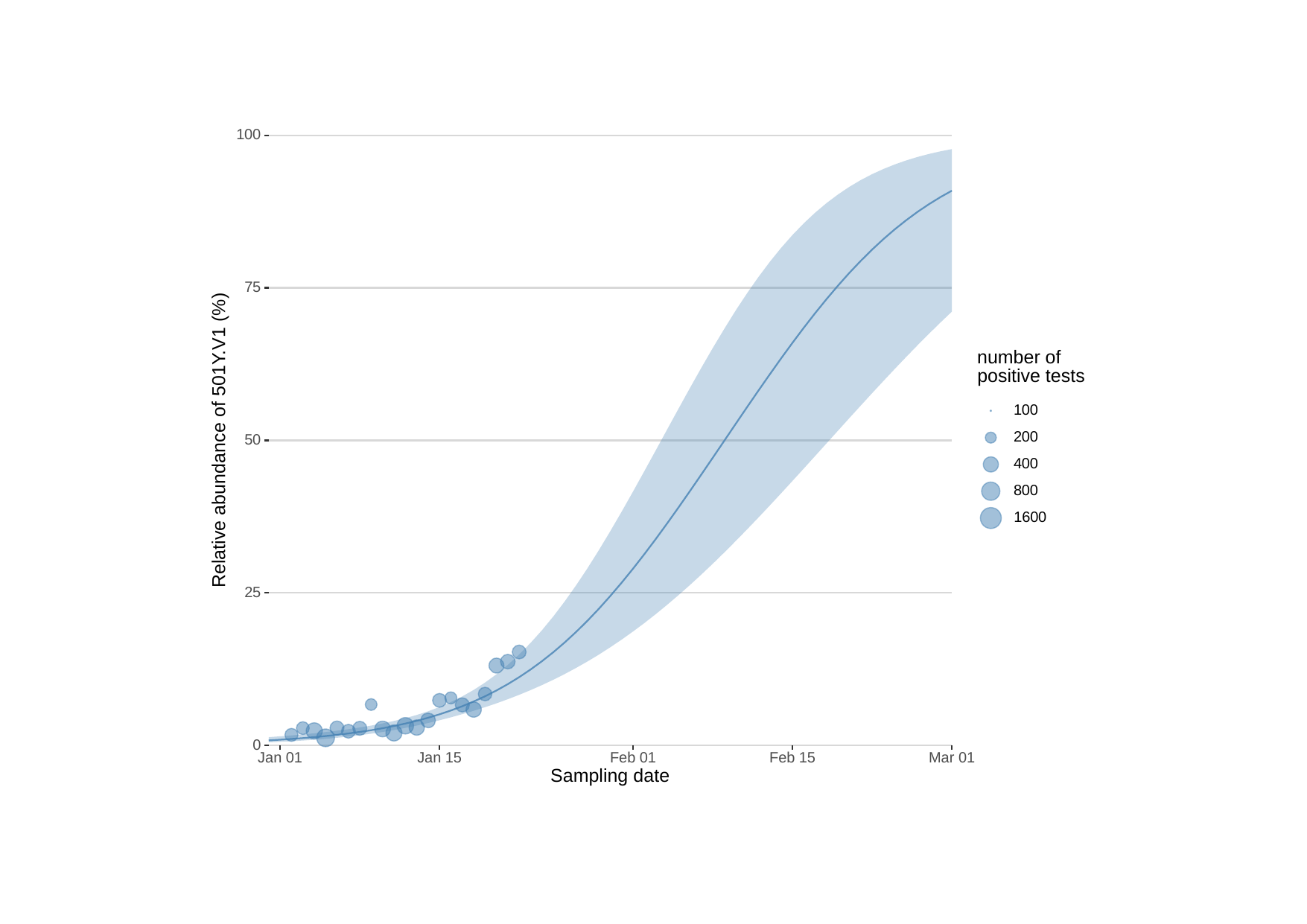

100

75

number of
positive tests

100

Relative abundance of 501Y.V1 (%)
200

50

400

800

1600
25

0

Jan 01
Jan 15
Feb 01
Feb 15
Mar 01
Sampling date